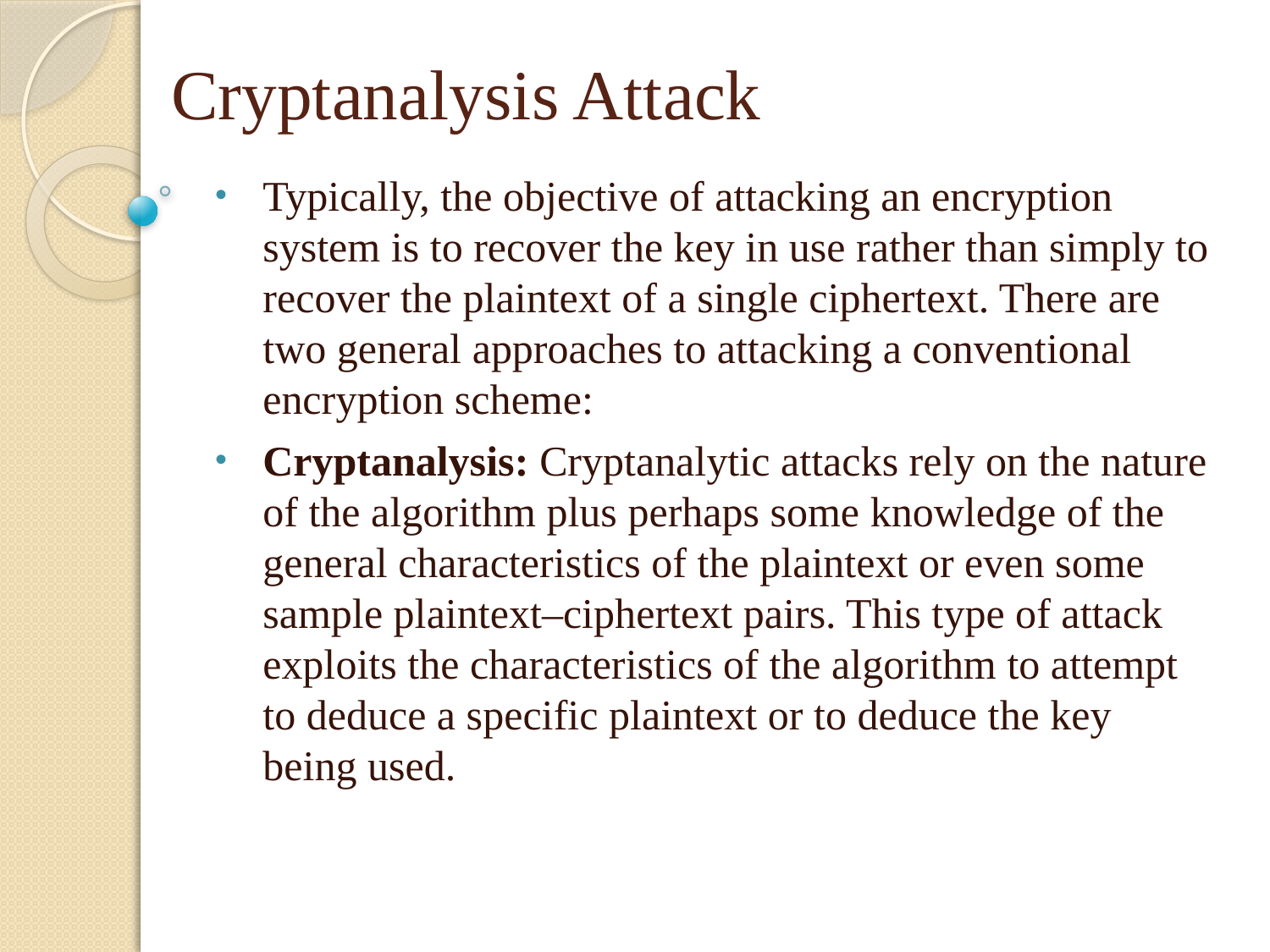

# Cryptanalysis Attack
Typically, the objective of attacking an encryption system is to recover the key in use rather than simply to recover the plaintext of a single ciphertext. There are two general approaches to attacking a conventional encryption scheme:
Cryptanalysis: Cryptanalytic attacks rely on the nature of the algorithm plus perhaps some knowledge of the general characteristics of the plaintext or even some sample plaintext–ciphertext pairs. This type of attack exploits the characteristics of the algorithm to attempt to deduce a specific plaintext or to deduce the key being used.